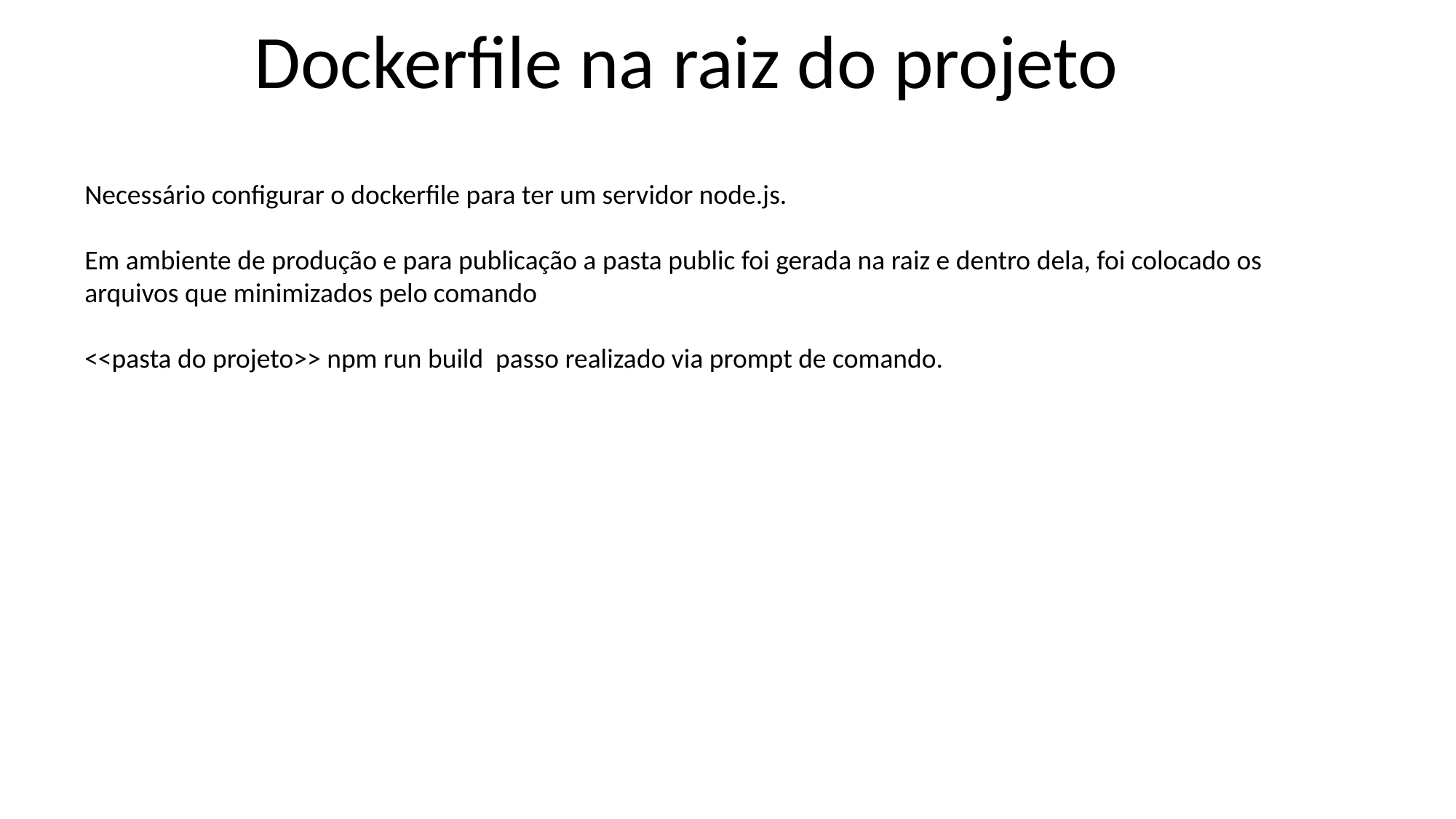

# Dockerfile na raiz do projeto
Necessário configurar o dockerfile para ter um servidor node.js.

Em ambiente de produção e para publicação a pasta public foi gerada na raiz e dentro dela, foi colocado os arquivos que minimizados pelo comando

<<pasta do projeto>> npm run build  passo realizado via prompt de comando.